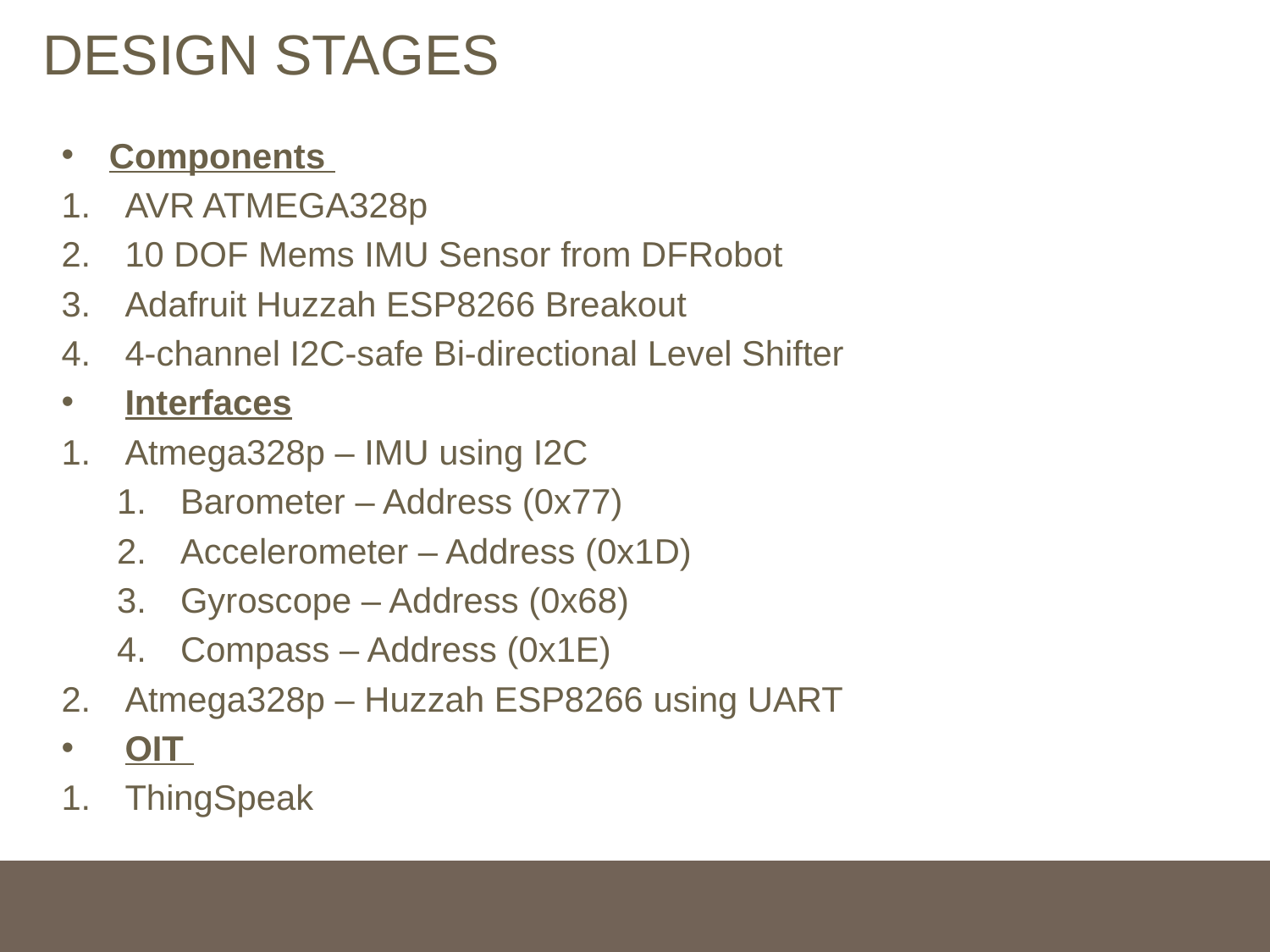

# DESIGN STAGES
Components
AVR ATMEGA328p
10 DOF Mems IMU Sensor from DFRobot
Adafruit Huzzah ESP8266 Breakout
4-channel I2C-safe Bi-directional Level Shifter
Interfaces
Atmega328p – IMU using I2C
Barometer – Address (0x77)
Accelerometer – Address (0x1D)
Gyroscope – Address (0x68)
Compass – Address (0x1E)
Atmega328p – Huzzah ESP8266 using UART
OIT
ThingSpeak